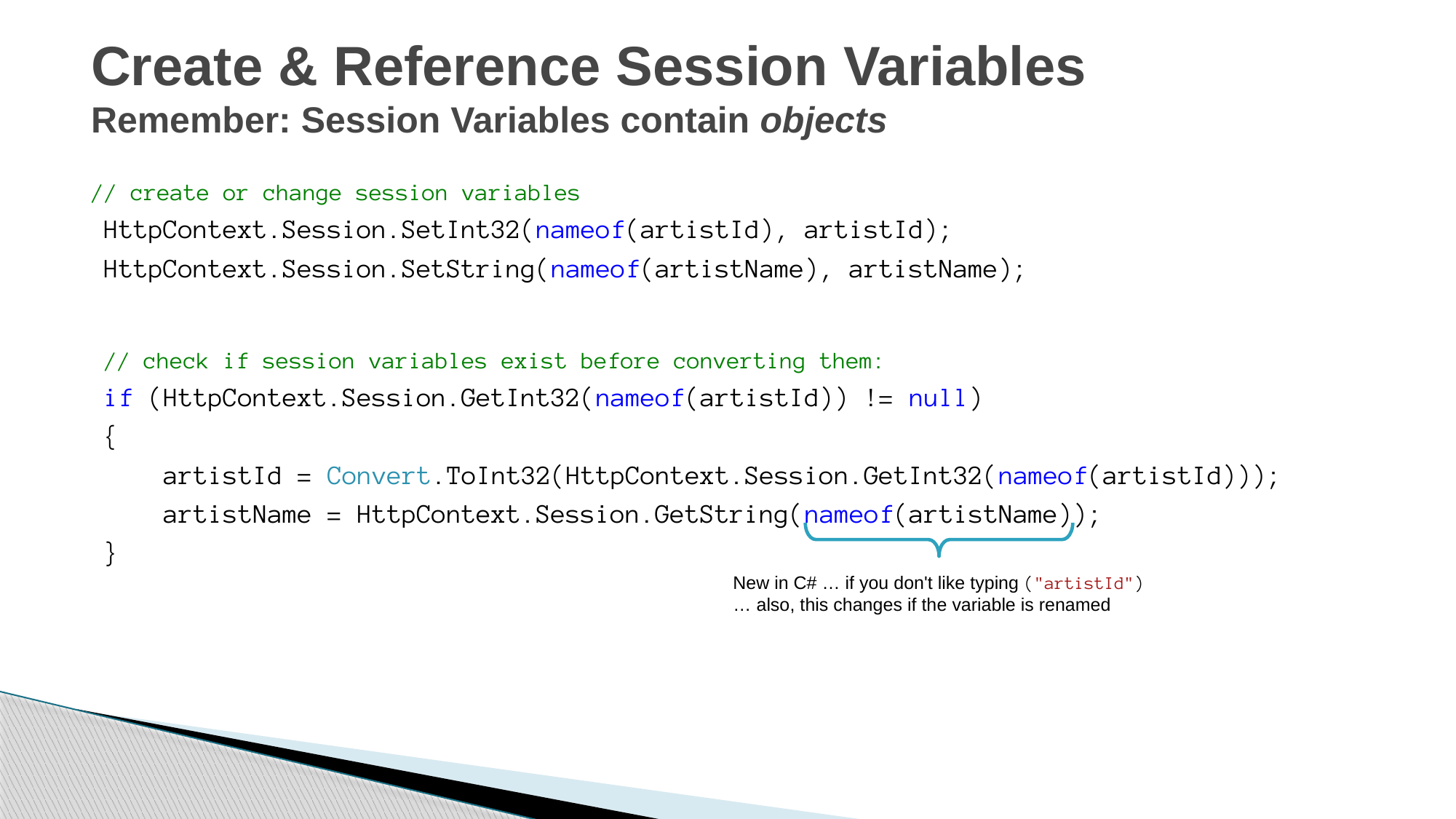

# Create & Reference Session Variables Remember: Session Variables contain objects
// create or change session variables
HttpContext.Session.SetInt32(nameof(artistId), artistId);
HttpContext.Session.SetString(nameof(artistName), artistName);

// check if session variables exist before converting them:
if (HttpContext.Session.GetInt32(nameof(artistId)) != null)
{
    artistId = Convert.ToInt32(HttpContext.Session.GetInt32(nameof(artistId)));
    artistName = HttpContext.Session.GetString(nameof(artistName));
}

New in C# … if you don't like typing ("artistId")
… also, this changes if the variable is renamed